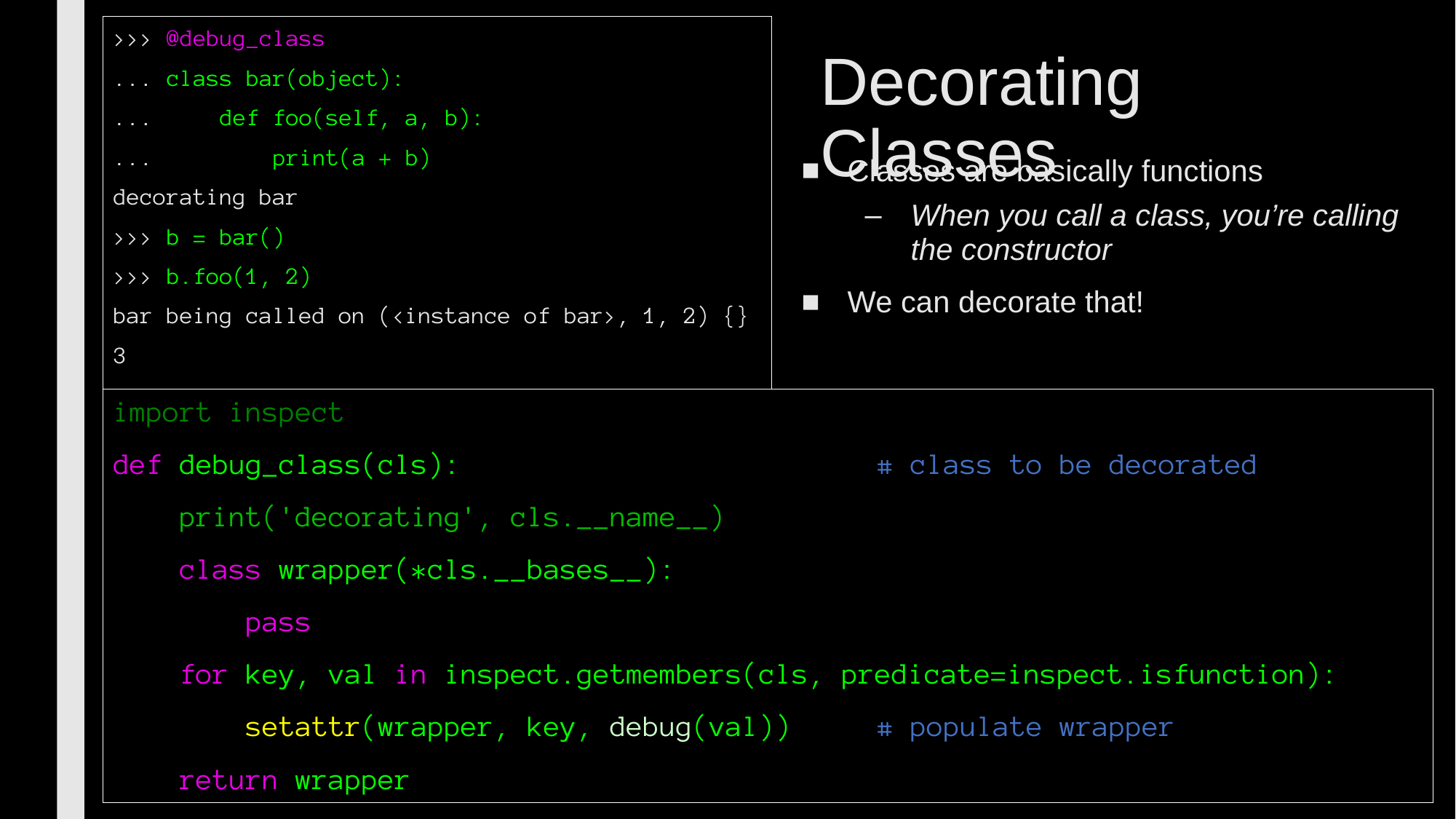

>>> @debug_class
... class bar(object):
...     def foo(self, a, b):
...         print(a + b)
decorating bar
>>> b = bar()
>>> b.foo(1, 2)
bar being called on (<instance of bar>, 1, 2) {}
3
# Decorating Classes
Classes are basically functions
When you call a class, you’re calling the constructor
We can decorate that!
import inspect
def debug_class(cls):				# class to be decorated
    print('decorating', cls.__name__)
    class wrapper(*cls.__bases__):
        pass
    for key, val in inspect.getmembers(cls, predicate=inspect.isfunction):
        setattr(wrapper, key, debug(val))	# populate wrapper
    return wrapper